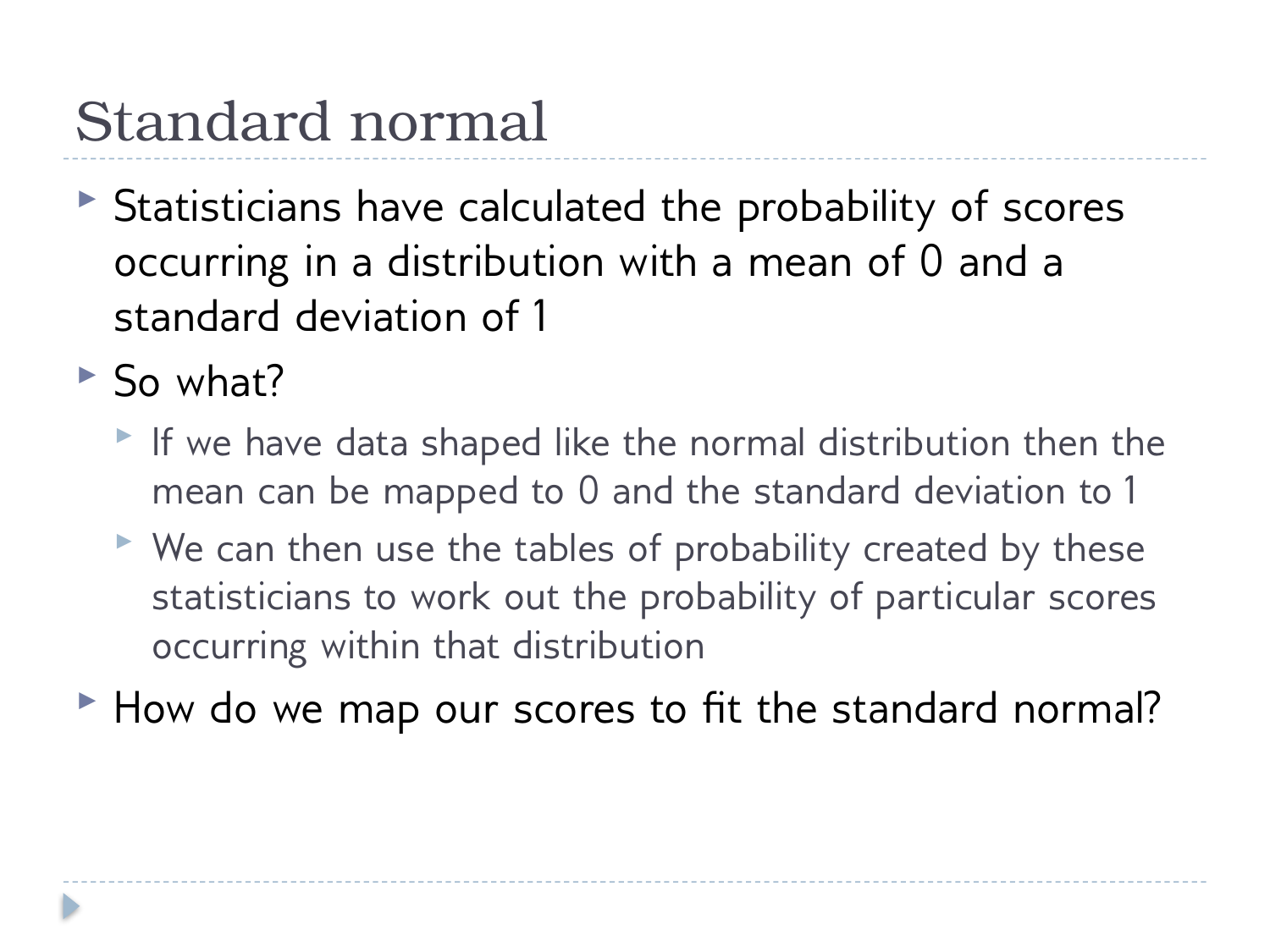

# Standard normal
Statisticians have calculated the probability of scores occurring in a distribution with a mean of 0 and a standard deviation of 1
So what?
If we have data shaped like the normal distribution then the mean can be mapped to 0 and the standard deviation to 1
We can then use the tables of probability created by these statisticians to work out the probability of particular scores occurring within that distribution
How do we map our scores to fit the standard normal?